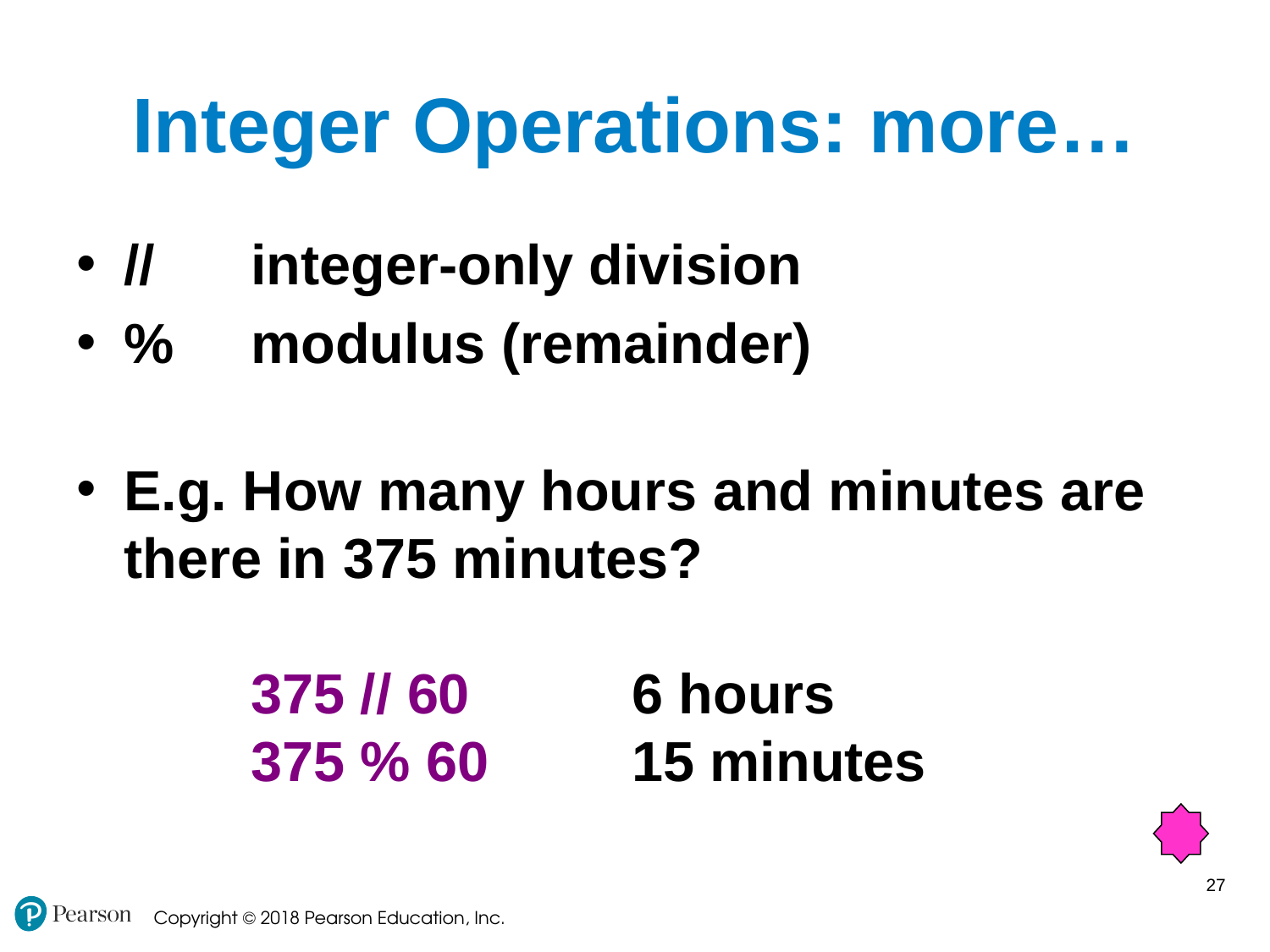

# Integer Operations: more…
//	integer-only division
%	modulus (remainder)
E.g. How many hours and minutes are there in 375 minutes?
	375 // 60		6 hours
	375 % 60		15 minutes

27